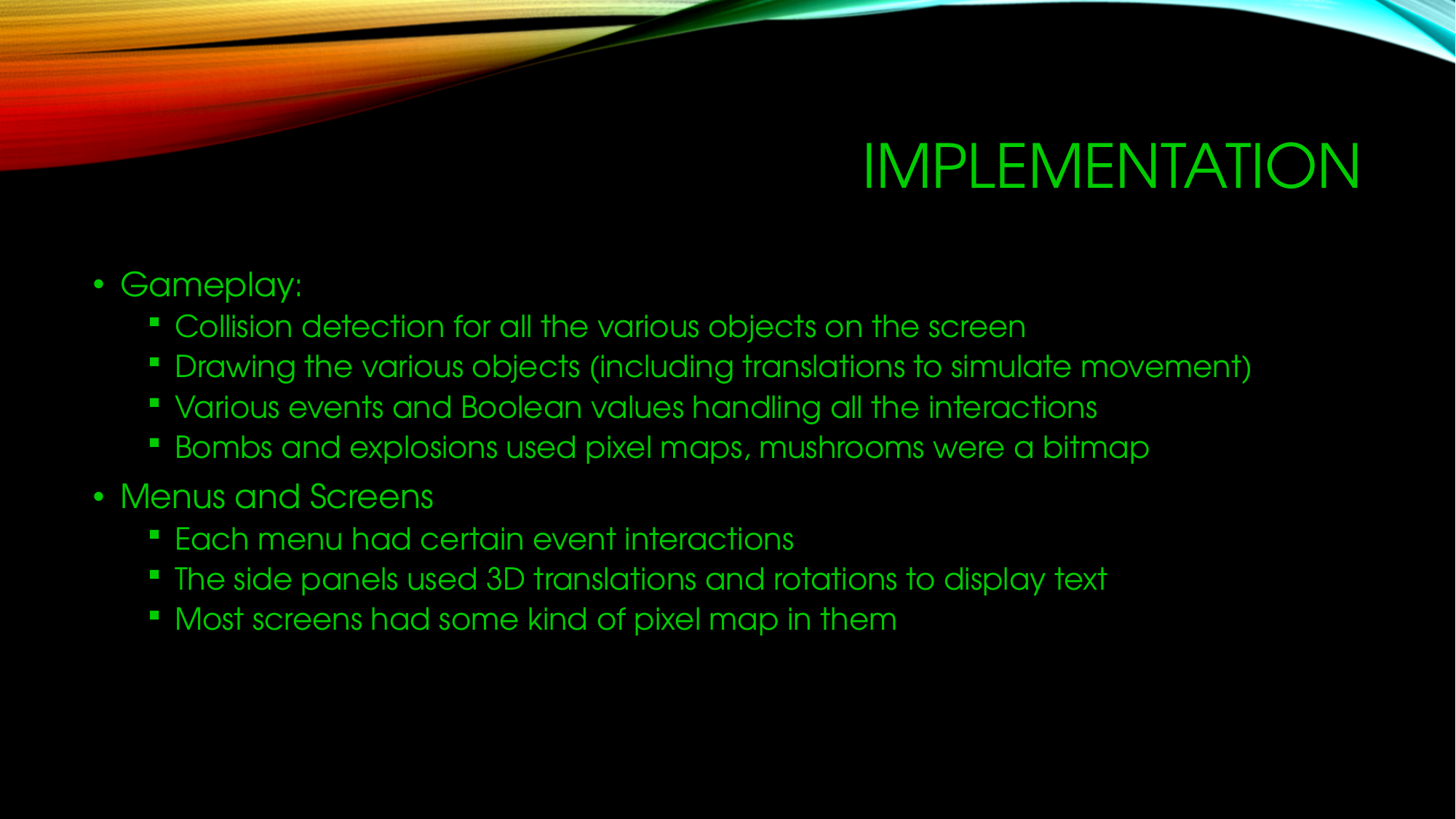

# IMPLEMENTATION
Gameplay:
Collision detection for all the various objects on the screen
Drawing the various objects (including translations to simulate movement)
Various events and Boolean values handling all the interactions
Bombs and explosions used pixel maps, mushrooms were a bitmap
Menus and Screens
Each menu had certain event interactions
The side panels used 3D translations and rotations to display text
Most screens had some kind of pixel map in them